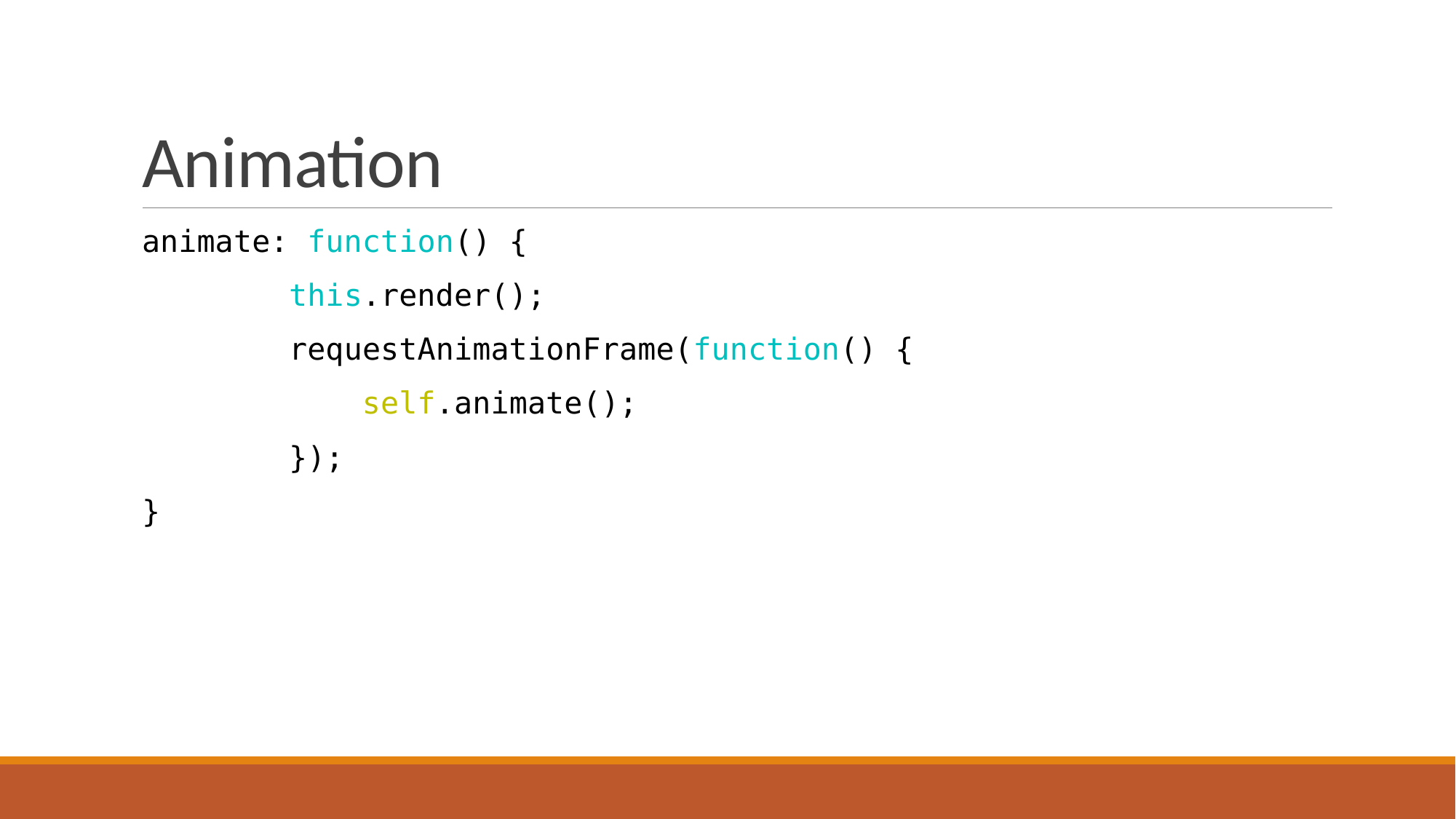

# Animation
animate: function() {
        this.render();
        requestAnimationFrame(function() {
            self.animate();
        });
}